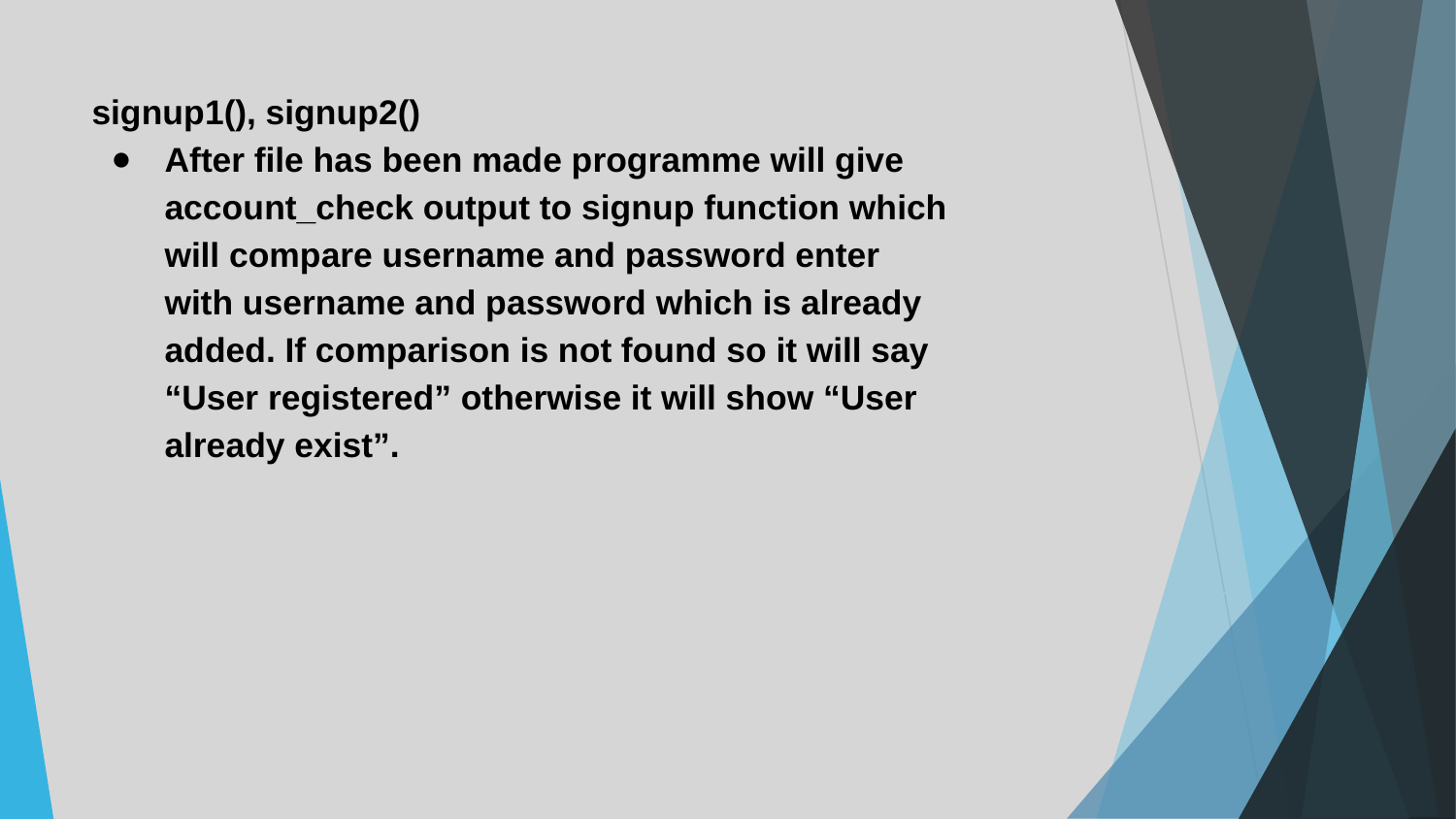

signup1(), signup2()
After file has been made programme will give account_check output to signup function which will compare username and password enter with username and password which is already added. If comparison is not found so it will say “User registered” otherwise it will show “User already exist”.